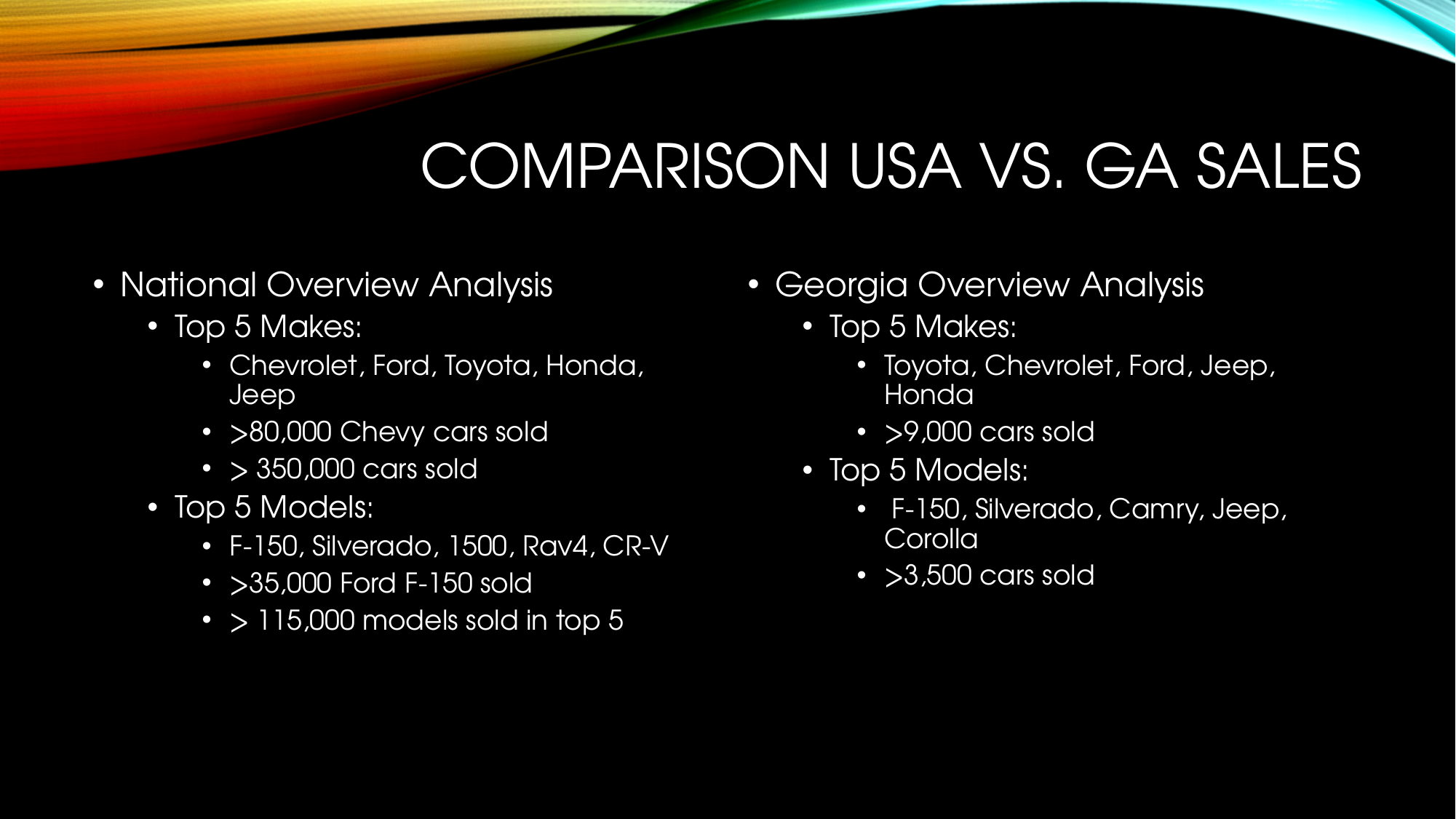

# Comparison USA VS. GA Sales
National Overview Analysis
Top 5 Makes:
Chevrolet, Ford, Toyota, Honda, Jeep
>80,000 Chevy cars sold
> 350,000 cars sold
Top 5 Models:
F-150, Silverado, 1500, Rav4, CR-V
>35,000 Ford F-150 sold
> 115,000 models sold in top 5

Georgia Overview Analysis
Top 5 Makes:
Toyota, Chevrolet, Ford, Jeep, Honda
>9,000 cars sold
Top 5 Models:
 F-150, Silverado, Camry, Jeep, Corolla
>3,500 cars sold